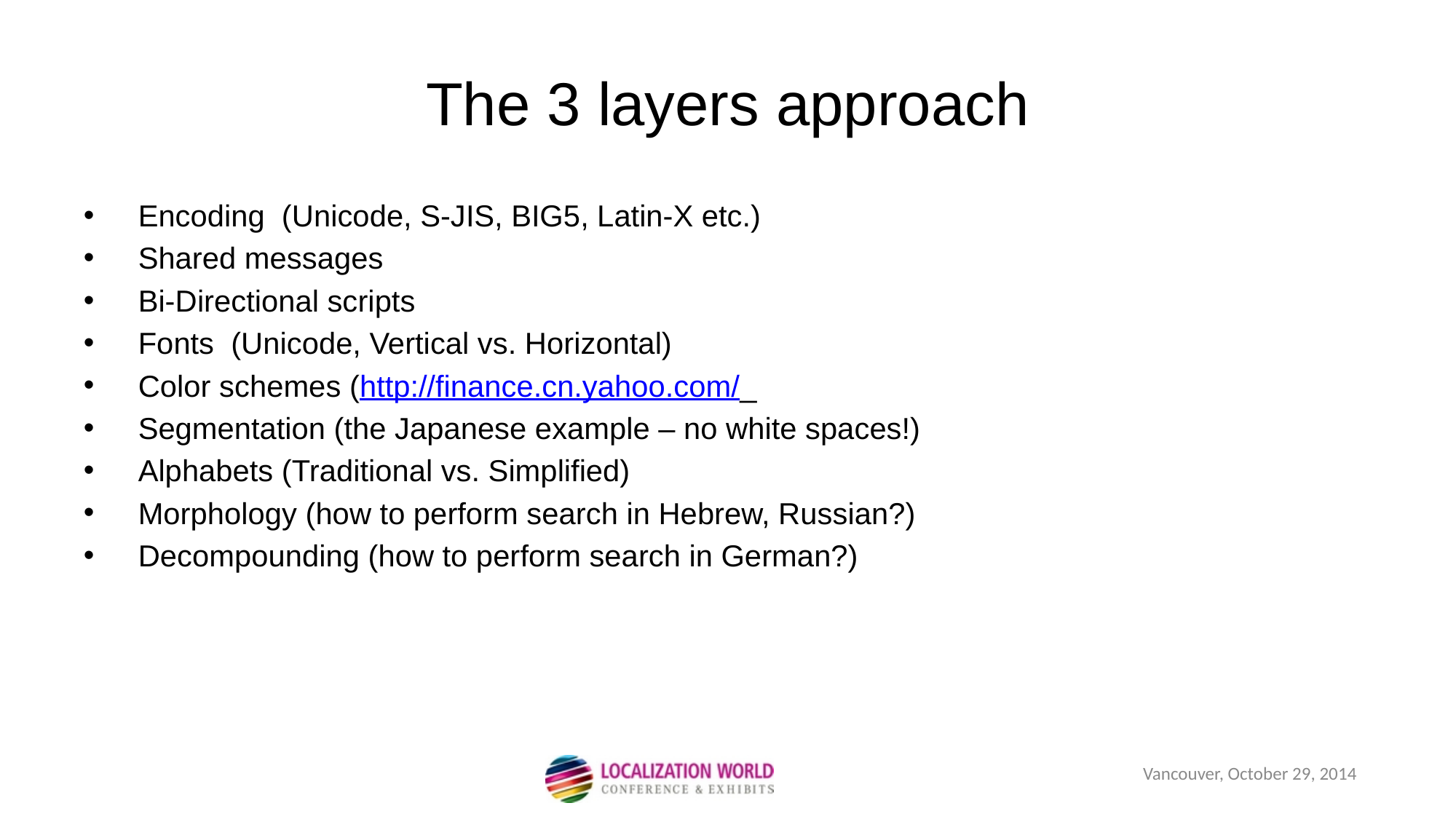

# The 3 layers approach
Encoding  (Unicode, S-JIS, BIG5, Latin-X etc.)
Shared messages
Bi-Directional scripts
Fonts  (Unicode, Vertical vs. Horizontal)
Color schemes (http://finance.cn.yahoo.com/_
Segmentation (the Japanese example – no white spaces!)
Alphabets (Traditional vs. Simplified)
Morphology (how to perform search in Hebrew, Russian?)
Decompounding (how to perform search in German?)